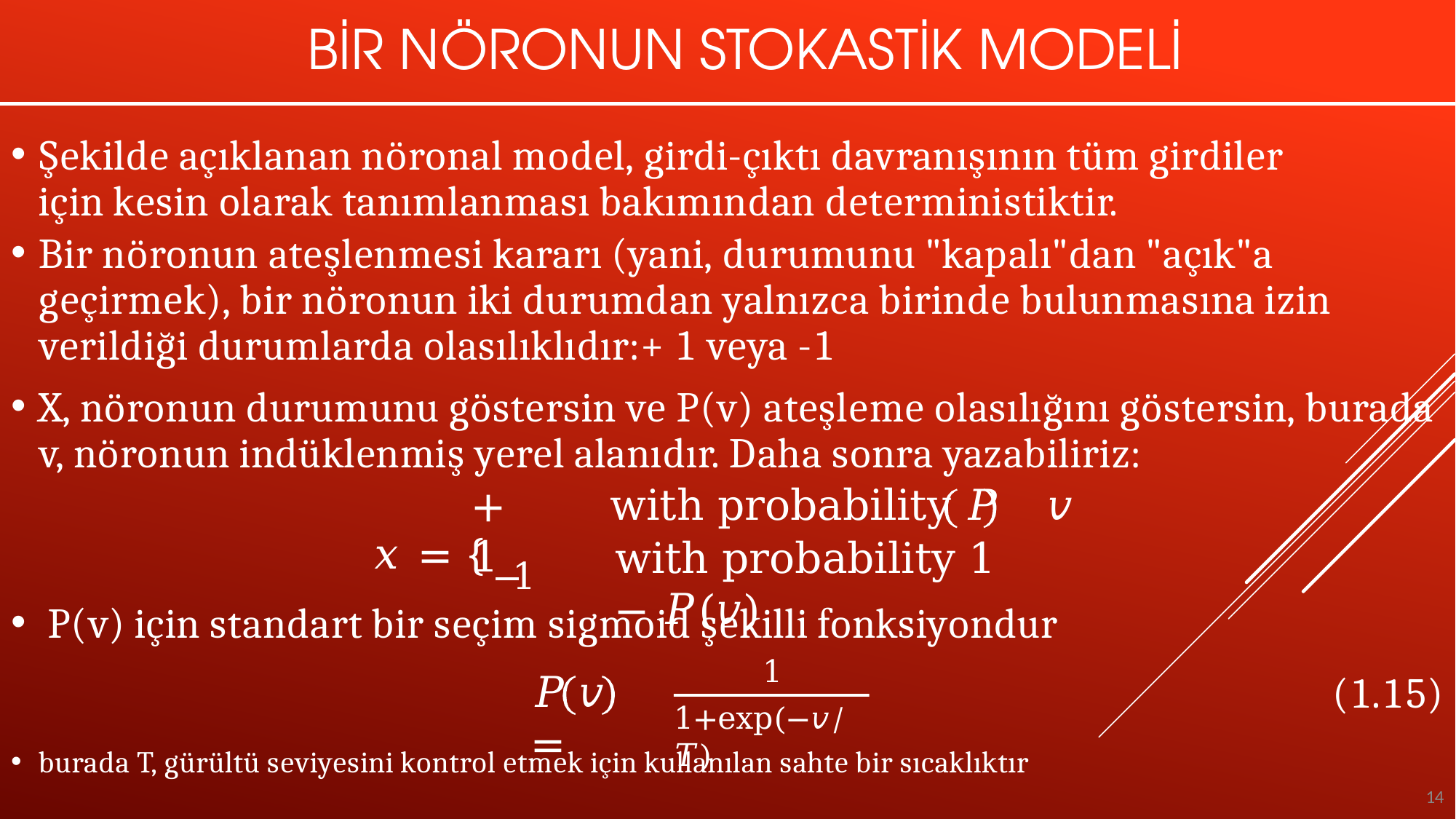

# Bir Nöronun Stokastik Modeli

Şekilde açıklanan nöronal model, girdi-çıktı davranışının tüm girdiler için kesin olarak tanımlanması bakımından deterministiktir.
Bir nöronun ateşlenmesi kararı (yani, durumunu "kapalı"dan "açık"a geçirmek), bir nöronun iki durumdan yalnızca birinde bulunmasına izin verildiği durumlarda olasılıklıdır:+ 1 veya -1
X, nöronun durumunu göstersin ve P(v) ateşleme olasılığını göstersin, burada v, nöronun indüklenmiş yerel alanıdır. Daha sonra yazabiliriz:
+1
with probability 𝑃	𝑣
with probability 1 − 𝑃(𝑣)

𝑥 = { −1
 P(v) için standart bir seçim sigmoid şekilli fonksiyondur
1
𝑃	𝑣	=
(1.15)

1+exp(−𝑣/𝑇)
burada T, gürültü seviyesini kontrol etmek için kullanılan sahte bir sıcaklıktır
14